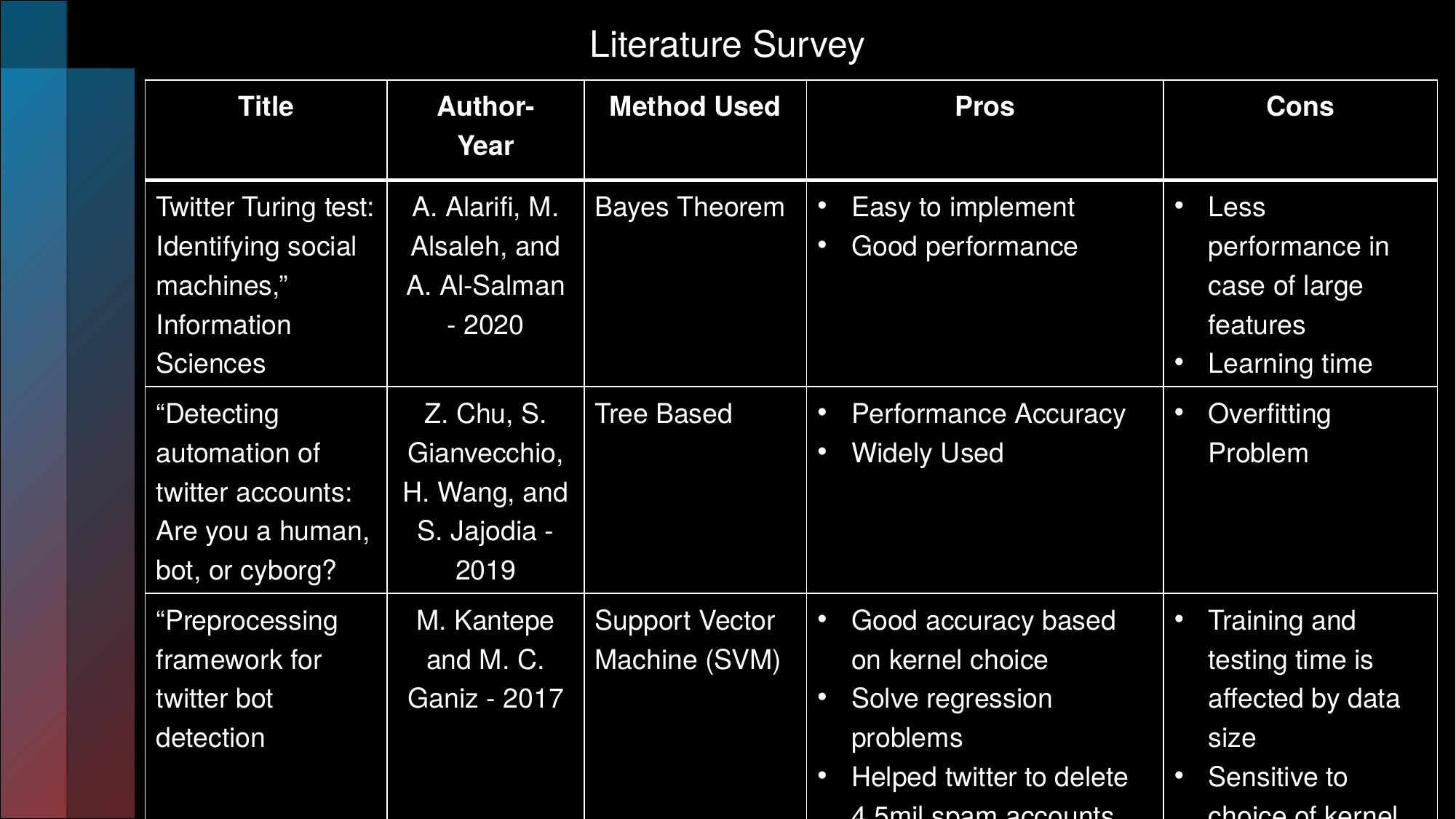

Literature Survey
| Title | Author- Year | Method Used | Pros | Cons |
| --- | --- | --- | --- | --- |
| Twitter Turing test: Identifying social machines,” Information Sciences | A. Alarifi, M. Alsaleh, and A. Al-Salman - 2020 | Bayes Theorem | Easy to implement Good performance | Less performance in case of large features Learning time |
| “Detecting automation of twitter accounts: Are you a human, bot, or cyborg? | Z. Chu, S. Gianvecchio, H. Wang, and S. Jajodia - 2019 | Tree Based | Performance Accuracy Widely Used | Overfitting Problem |
| “Preprocessing framework for twitter bot detection | M. Kantepe and M. C. Ganiz - 2017 | Support Vector Machine (SVM) | Good accuracy based on kernel choice Solve regression problems Helped twitter to delete 4.5mil spam accounts | Training and testing time is affected by data size Sensitive to choice of kernel and parameters |